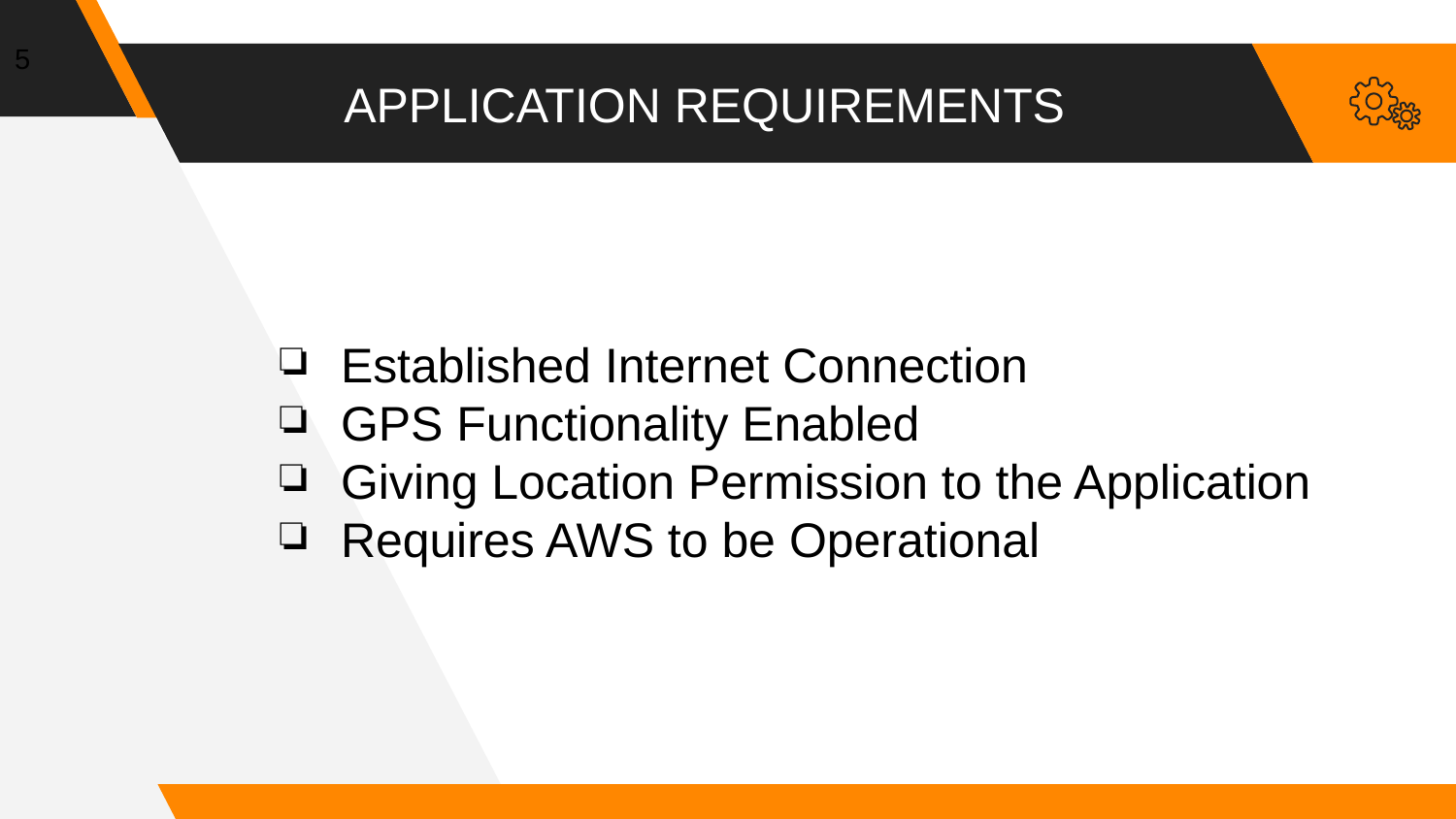

5
# APPLICATION REQUIREMENTS

Established Internet Connection
GPS Functionality Enabled
Giving Location Permission to the Application
Requires AWS to be Operational